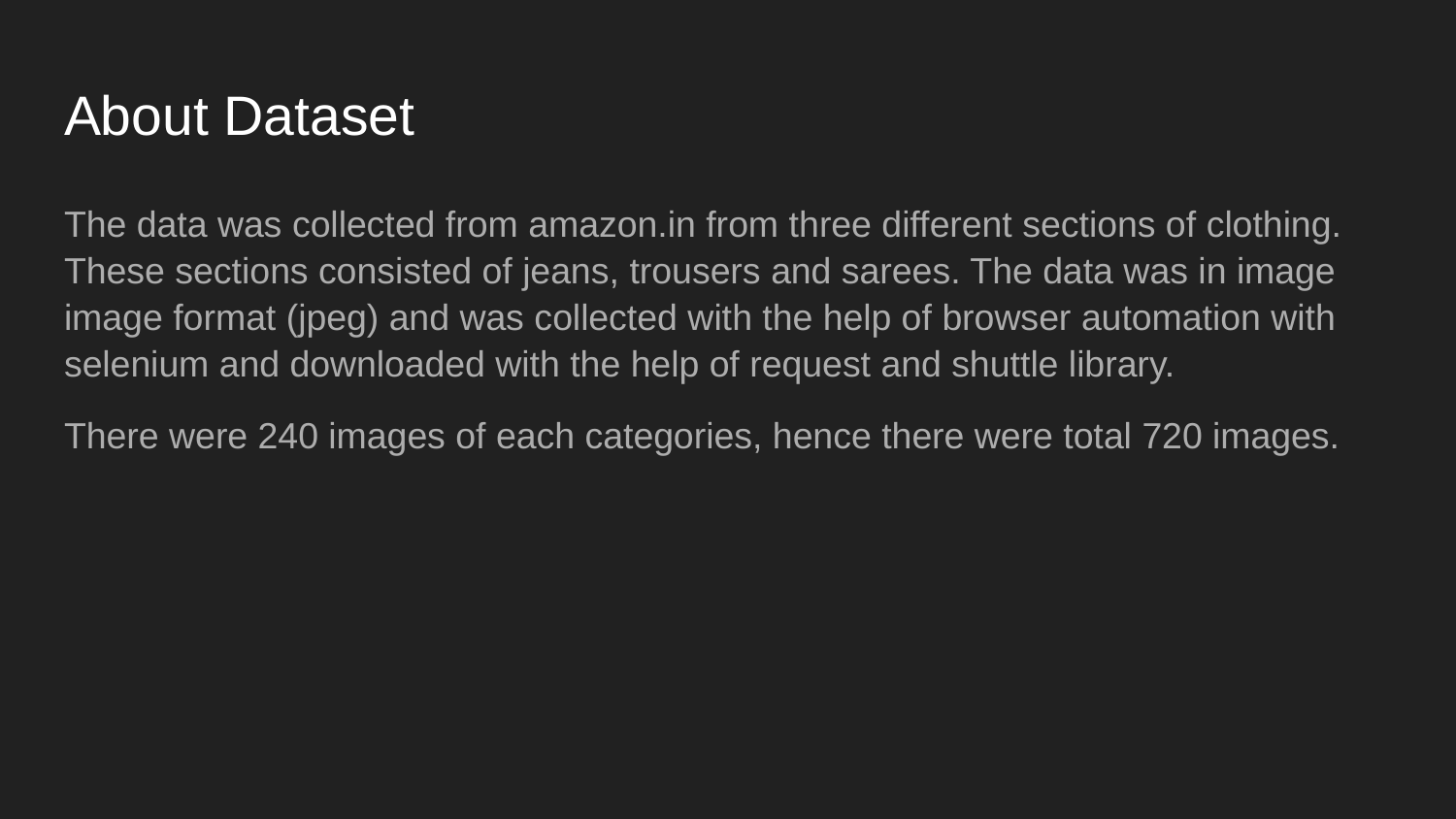

# About Dataset
The data was collected from amazon.in from three different sections of clothing. These sections consisted of jeans, trousers and sarees. The data was in image image format (jpeg) and was collected with the help of browser automation with selenium and downloaded with the help of request and shuttle library.
There were 240 images of each categories, hence there were total 720 images.